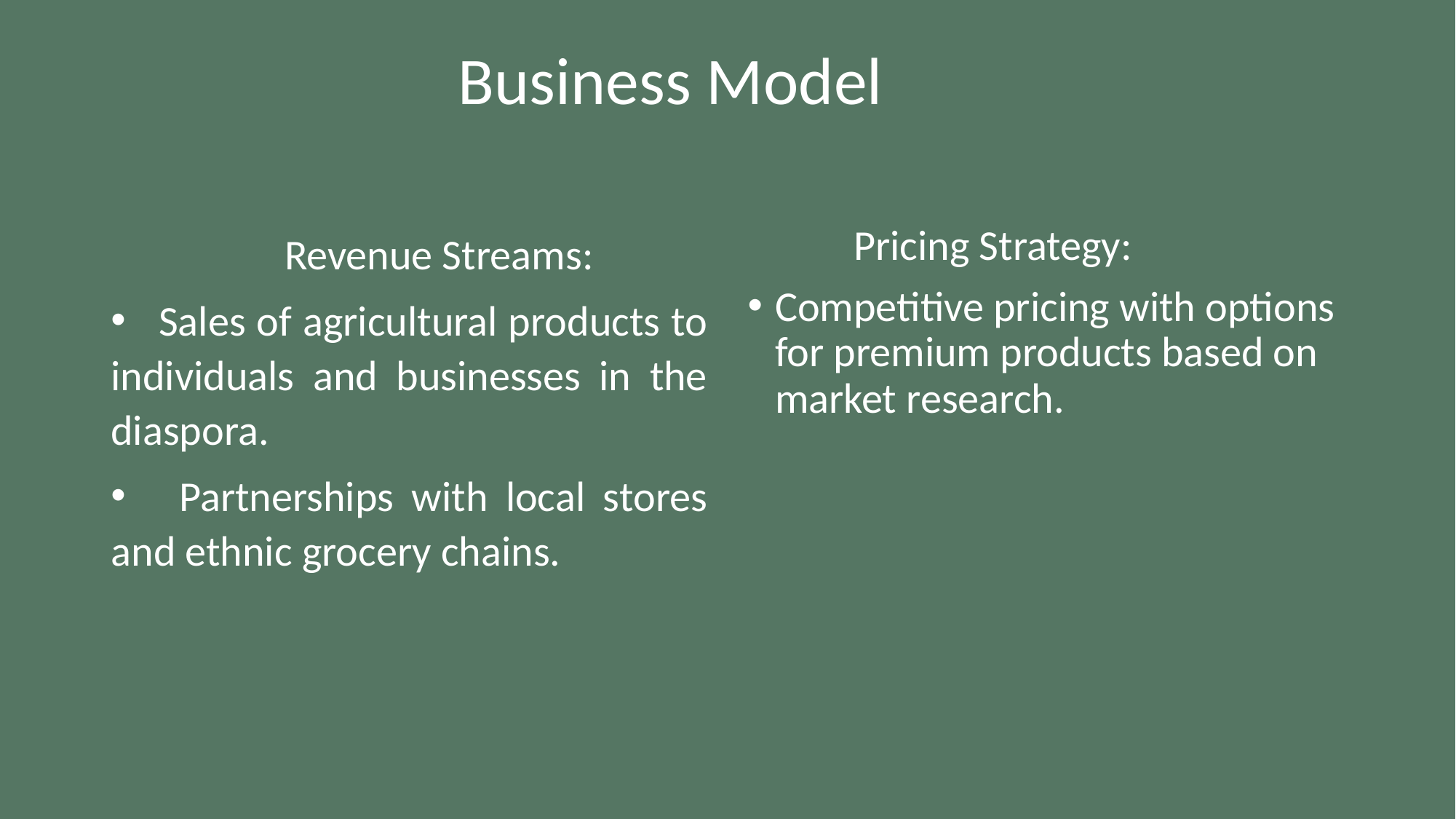

# Business Model
                  Revenue Streams:
   Sales of agricultural products to individuals and businesses in the diaspora.
   Partnerships with local stores and ethnic grocery chains.

           Pricing Strategy:
Competitive pricing with options for premium products based on market research.